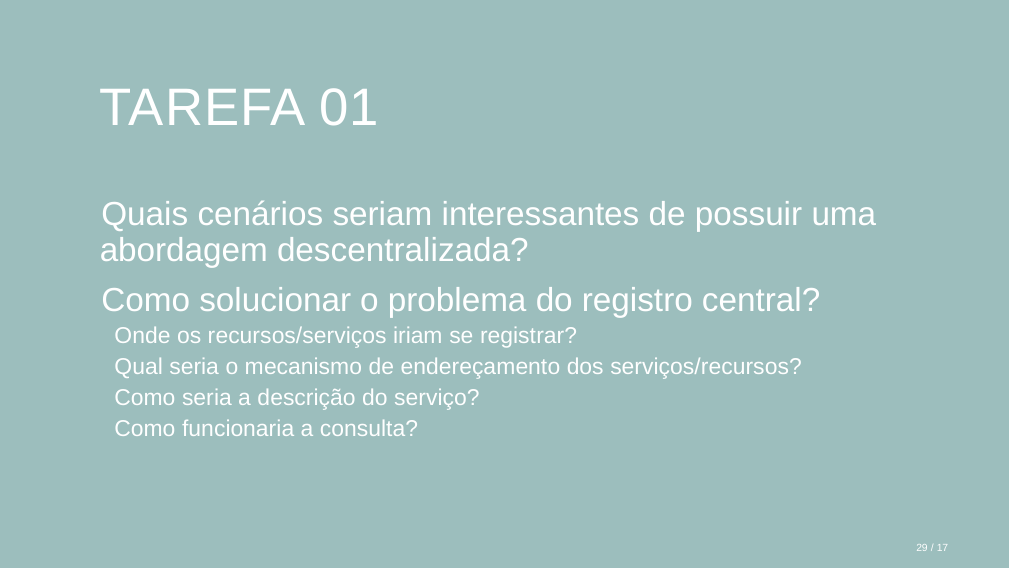

# Tarefa 01
Quais cenários seriam interessantes de possuir uma abordagem descentralizada?
Como solucionar o problema do registro central?
Onde os recursos/serviços iriam se registrar?
Qual seria o mecanismo de endereçamento dos serviços/recursos?
Como seria a descrição do serviço?
Como funcionaria a consulta?

29